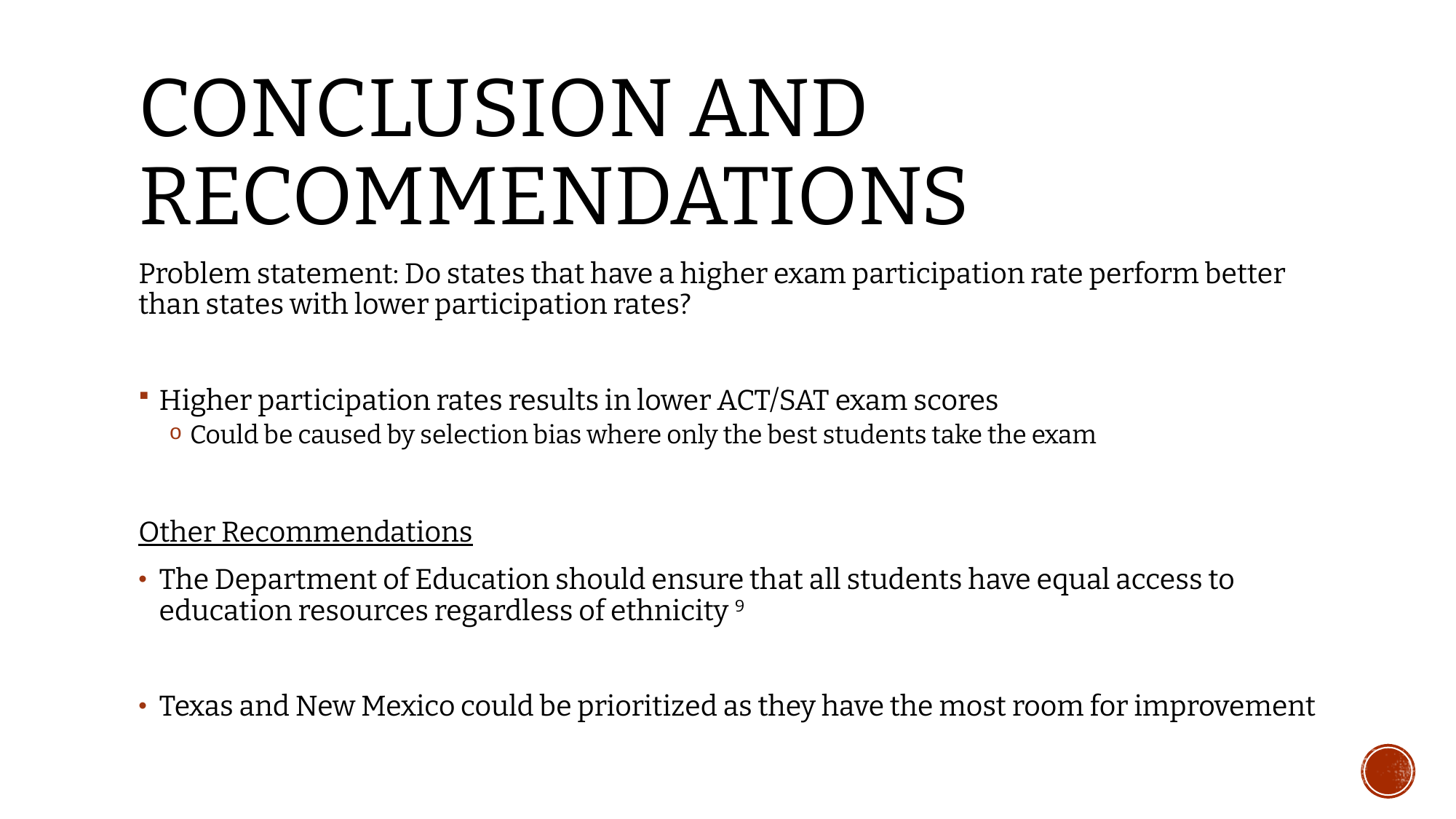

# Conclusion and recommendations
Problem statement: Do states that have a higher exam participation rate perform better than states with lower participation rates?

Higher participation rates results in lower ACT/SAT exam scores
Could be caused by selection bias where only the best students take the exam

Other Recommendations
The Department of Education should ensure that all students have equal access to education resources regardless of ethnicity 9

Texas and New Mexico could be prioritized as they have the most room for improvement